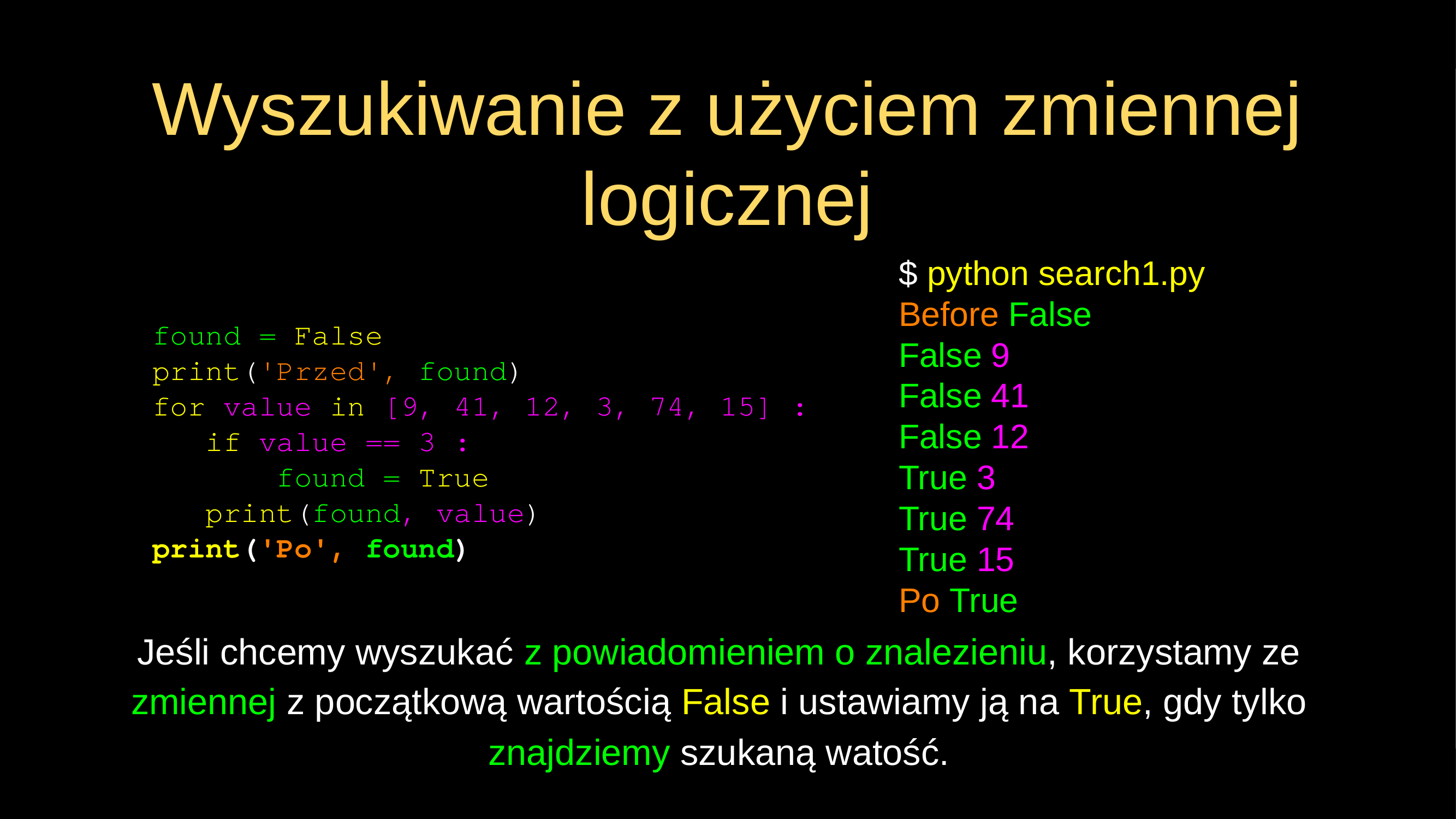

# Wyszukiwanie z użyciem zmiennej logicznej
$ python search1.py
Before False
False 9
False 41
False 12
True 3
True 74
True 15
Po True
found = False
print('Przed', found)
for value in [9, 41, 12, 3, 74, 15] :
   if value == 3 :
       found = True
   print(found, value)
print('Po', found)
Jeśli chcemy wyszukać z powiadomieniem o znalezieniu, korzystamy ze zmiennej z początkową wartością False i ustawiamy ją na True, gdy tylko znajdziemy szukaną watość.